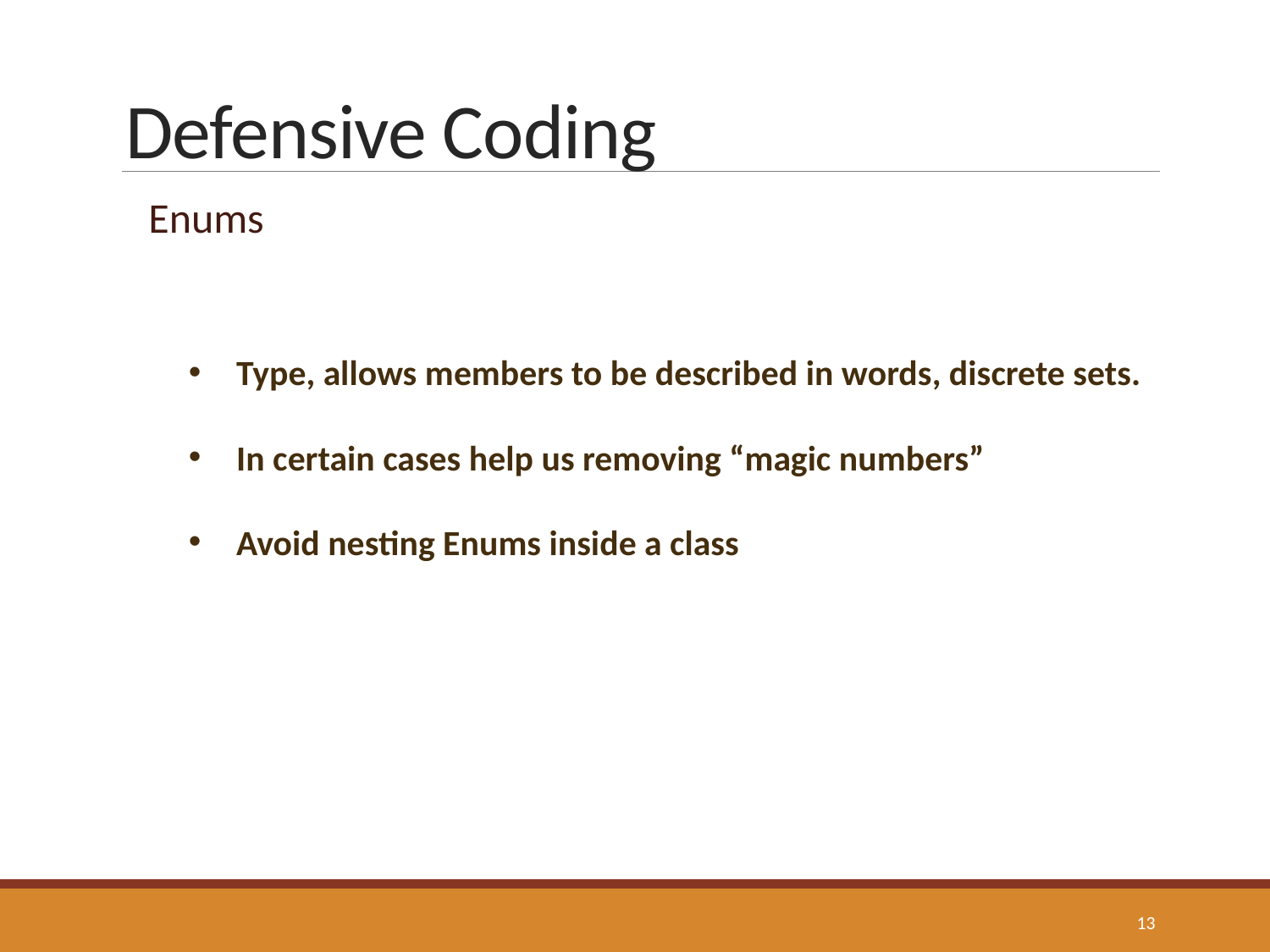

# Defensive Coding
Enums
Type, allows members to be described in words, discrete sets.
In certain cases help us removing “magic numbers”
Avoid nesting Enums inside a class
13